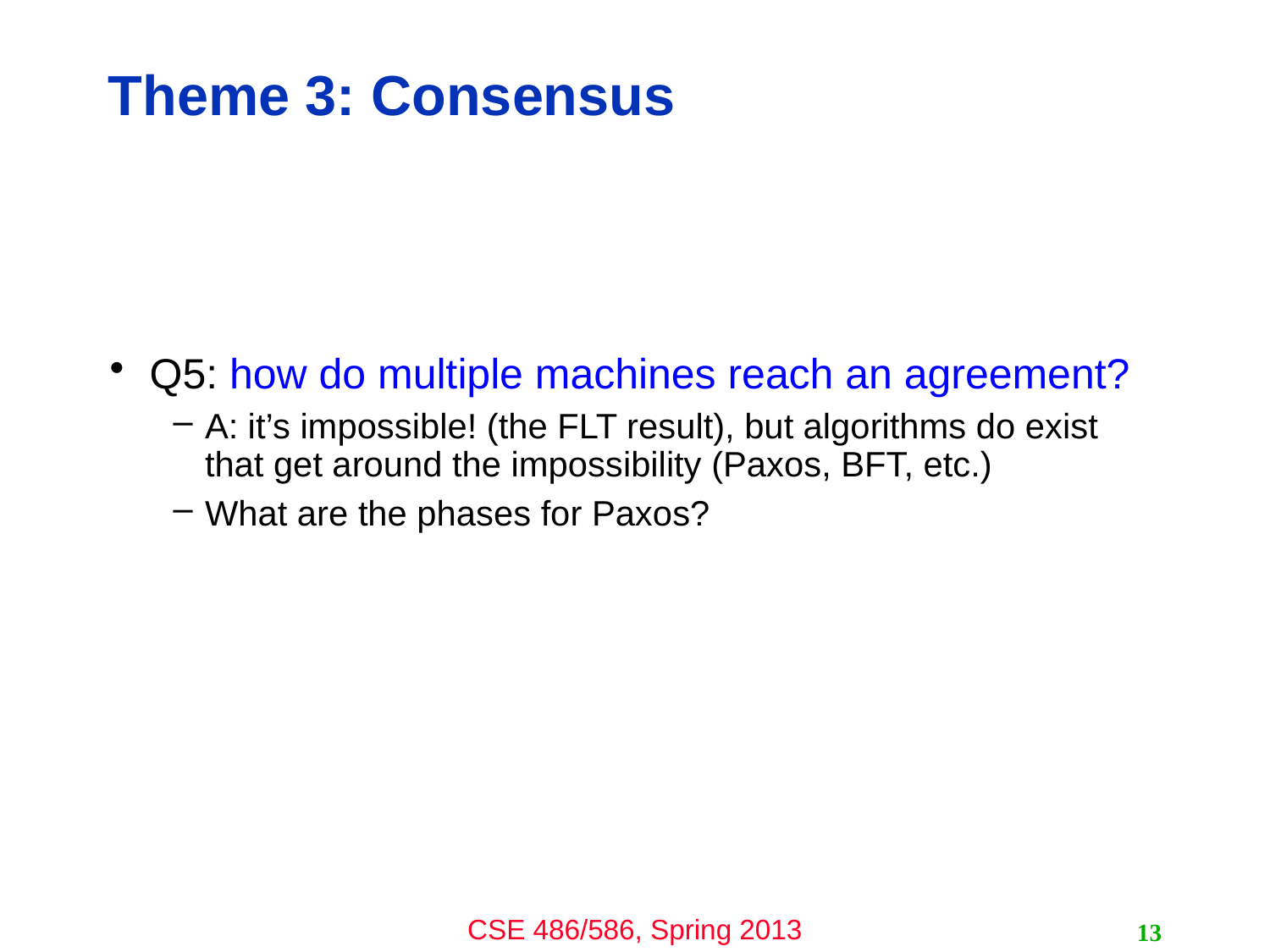

# Theme 3: Consensus

Q5: how do multiple machines reach an agreement?
A: it’s impossible! (the FLT result), but algorithms do exist that get around the impossibility (Paxos, BFT, etc.)
What are the phases for Paxos?
13